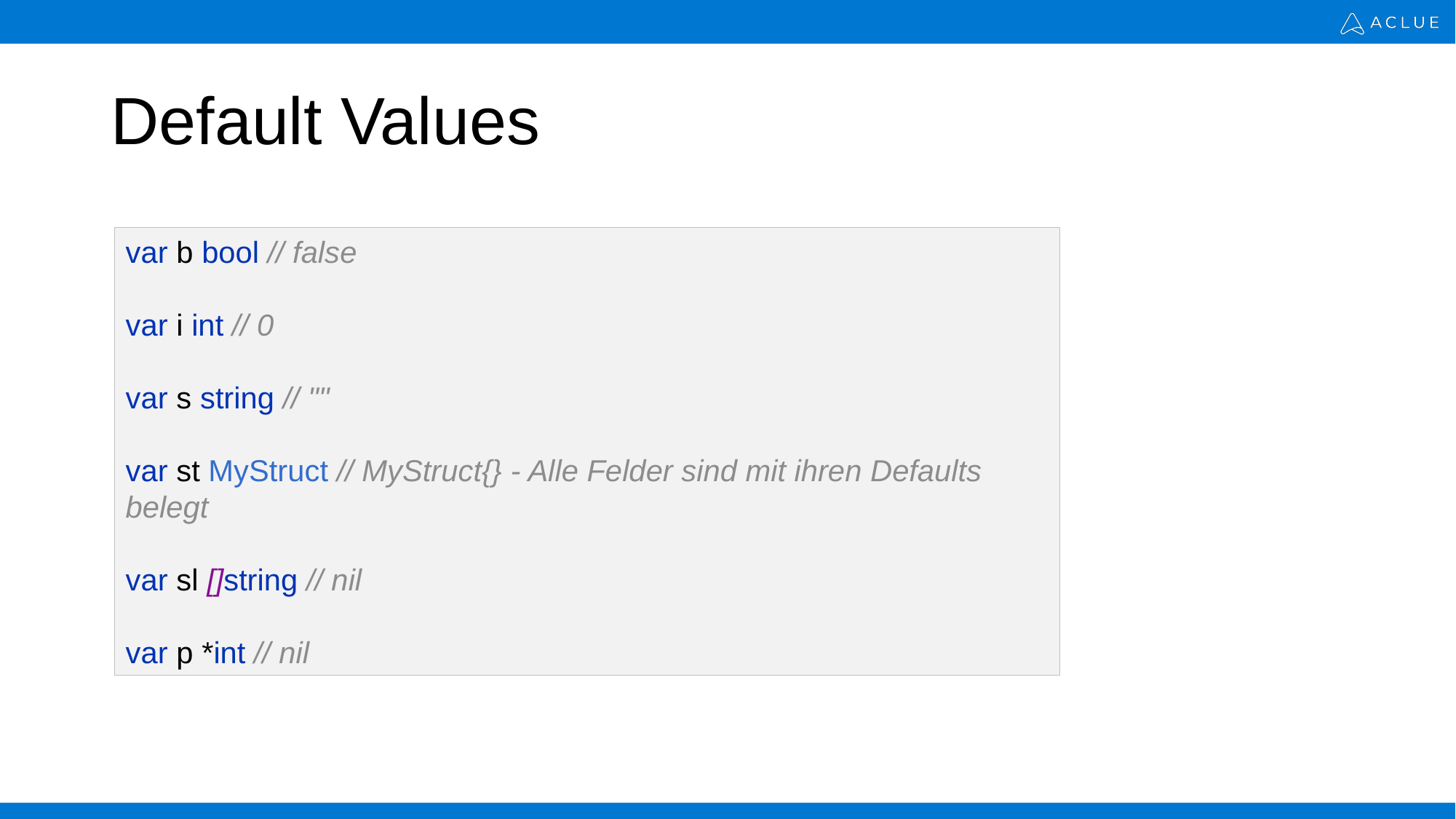

# Default Values

var b bool // false
var i int // 0
var s string // ""
var st MyStruct // MyStruct{} - Alle Felder sind mit ihren Defaults belegt
var sl []string // nil
var p *int // nil